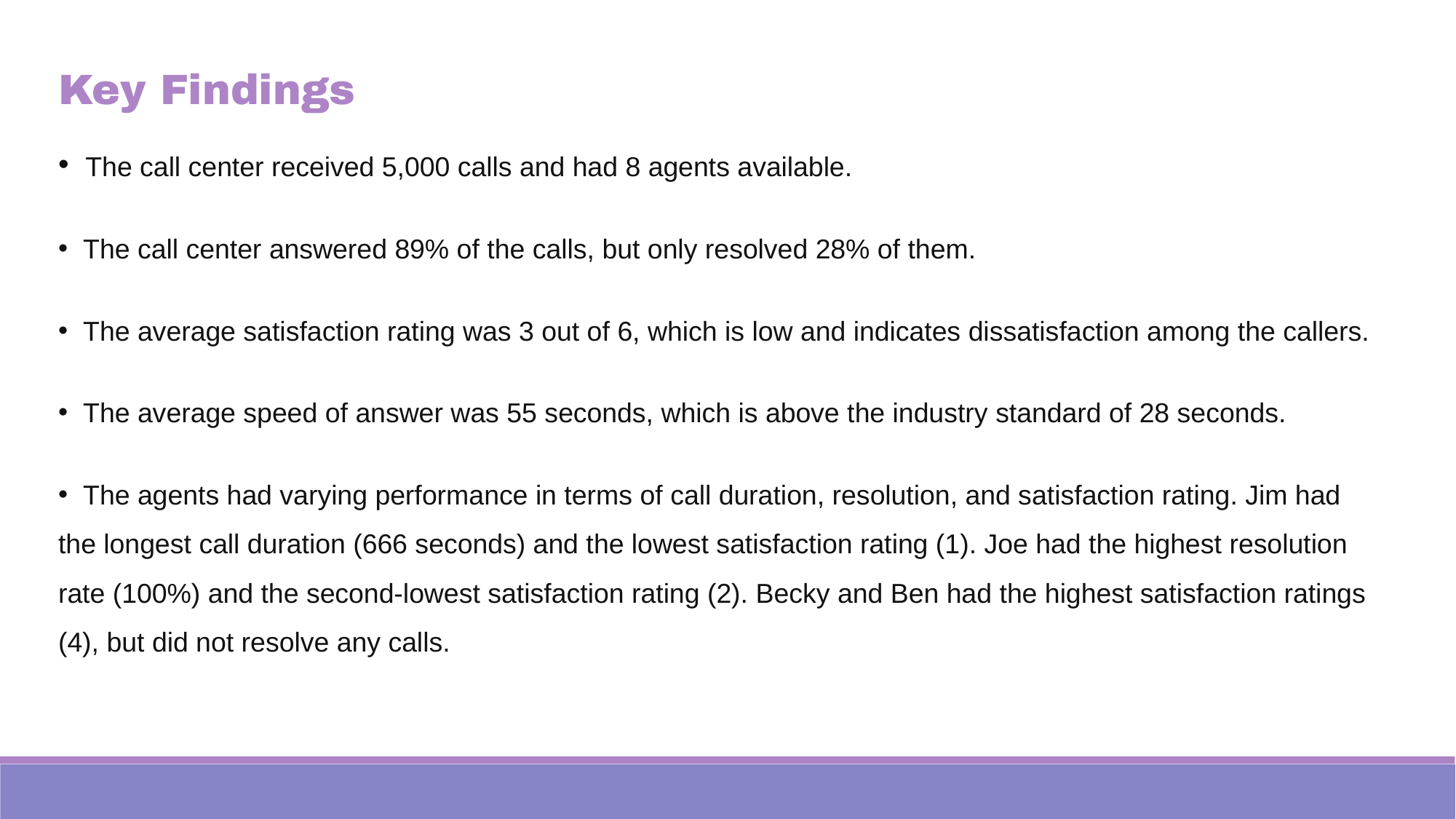

Key Findings

  The call center received 5,000 calls and had 8 agents available.

  The call center answered 89% of the calls, but only resolved 28% of them.

  The average satisfaction rating was 3 out of 6, which is low and indicates dissatisfaction among the callers.

  The average speed of answer was 55 seconds, which is above the industry standard of 28 seconds.

  The agents had varying performance in terms of call duration, resolution, and satisfaction rating. Jim had the longest call duration (666 seconds) and the lowest satisfaction rating (1). Joe had the highest resolution rate (100%) and the second-lowest satisfaction rating (2). Becky and Ben had the highest satisfaction ratings (4), but did not resolve any calls.